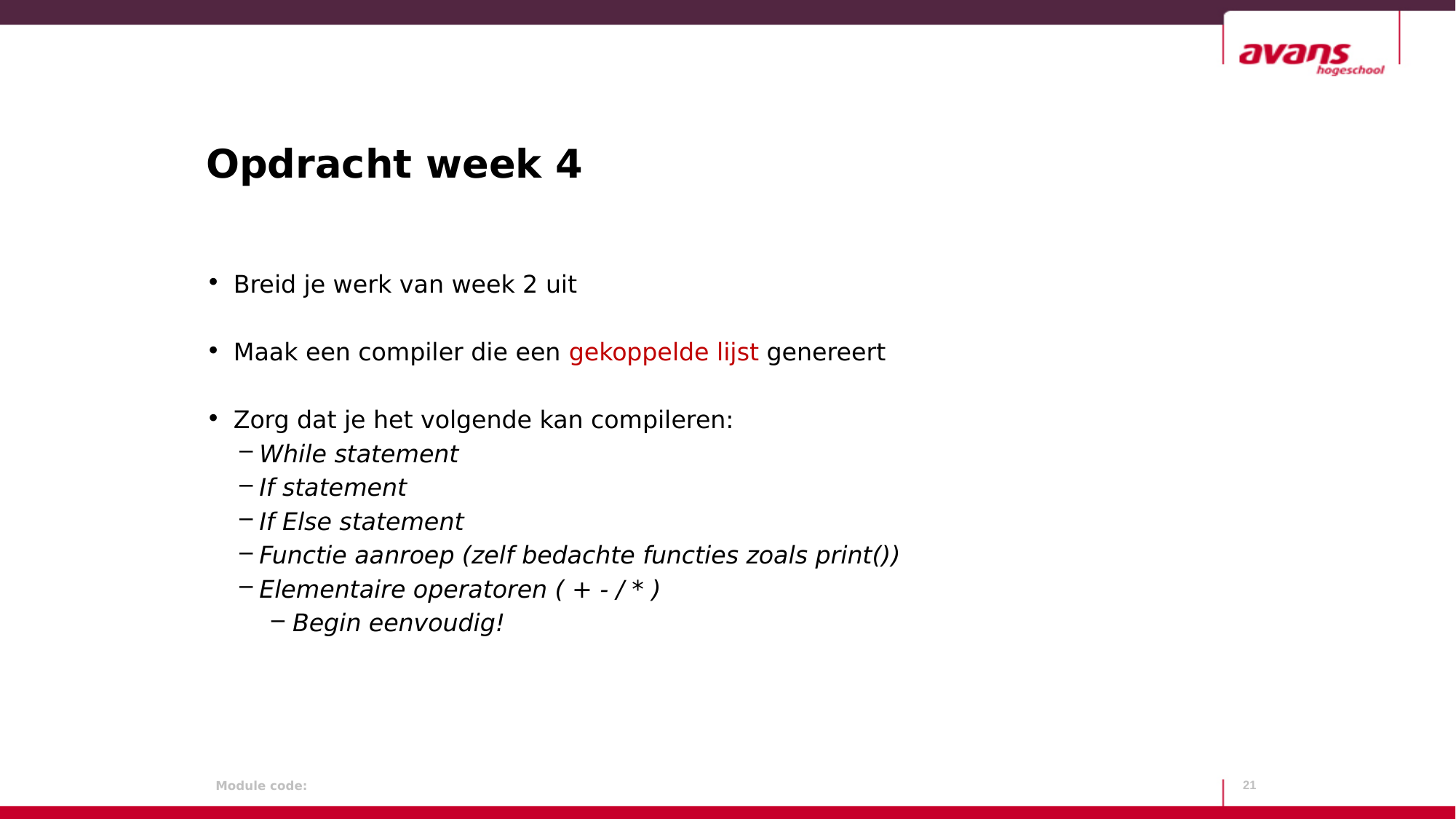

# Opdracht week 4
Breid je werk van week 2 uit

Maak een compiler die een gekoppelde lijst genereert

Zorg dat je het volgende kan compileren:
While statement
If statement
If Else statement
Functie aanroep (zelf bedachte functies zoals print())
Elementaire operatoren ( + - / * )
Begin eenvoudig!
21